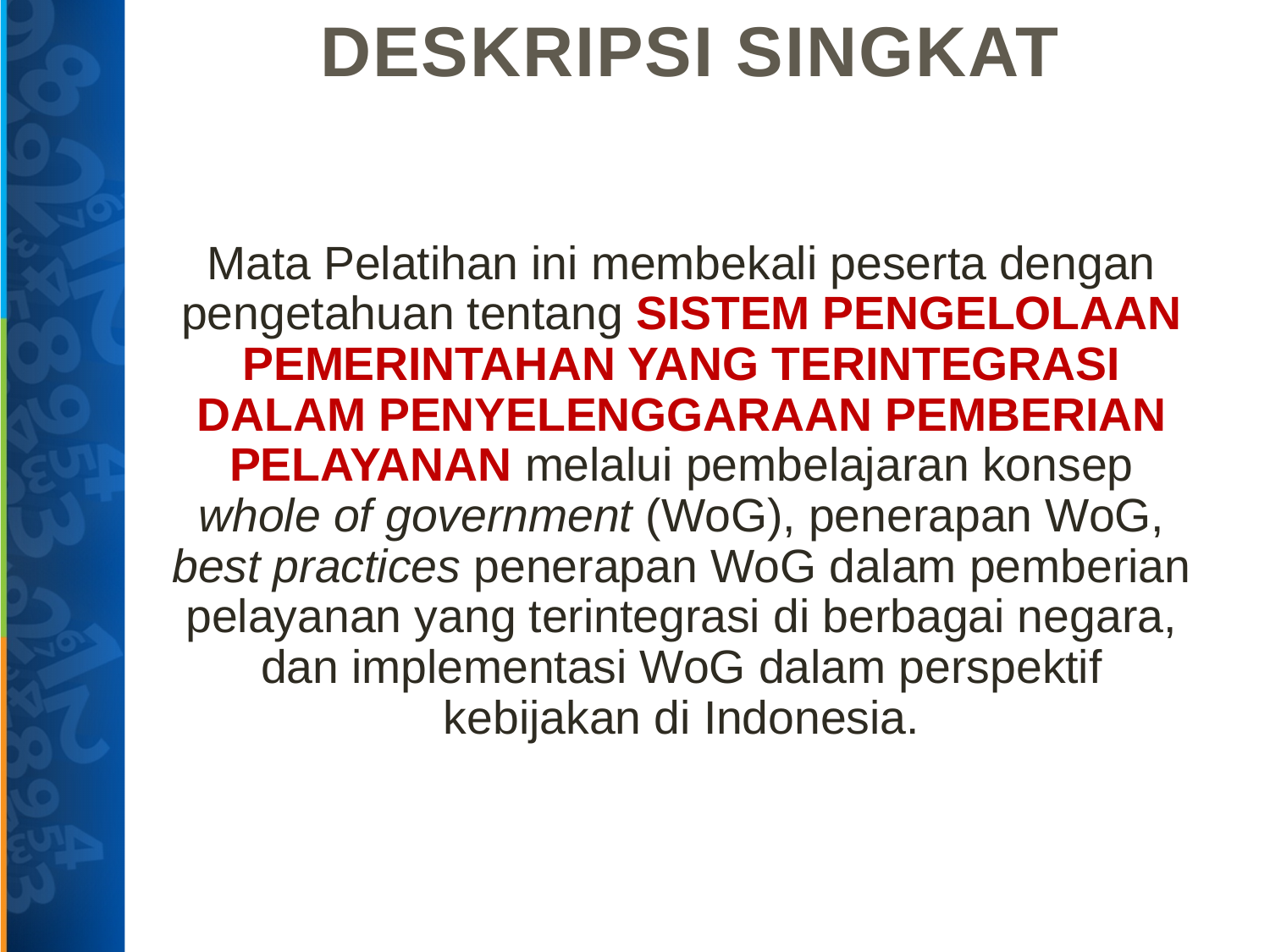

# Deskripsi Singkat
Mata Pelatihan ini membekali peserta dengan pengetahuan tentang SISTEM PENGELOLAAN PEMERINTAHAN YANG TERINTEGRASI DALAM PENYELENGGARAAN PEMBERIAN PELAYANAN melalui pembelajaran konsep whole of government (WoG), penerapan WoG, best practices penerapan WoG dalam pemberian pelayanan yang terintegrasi di berbagai negara, dan implementasi WoG dalam perspektif kebijakan di Indonesia.